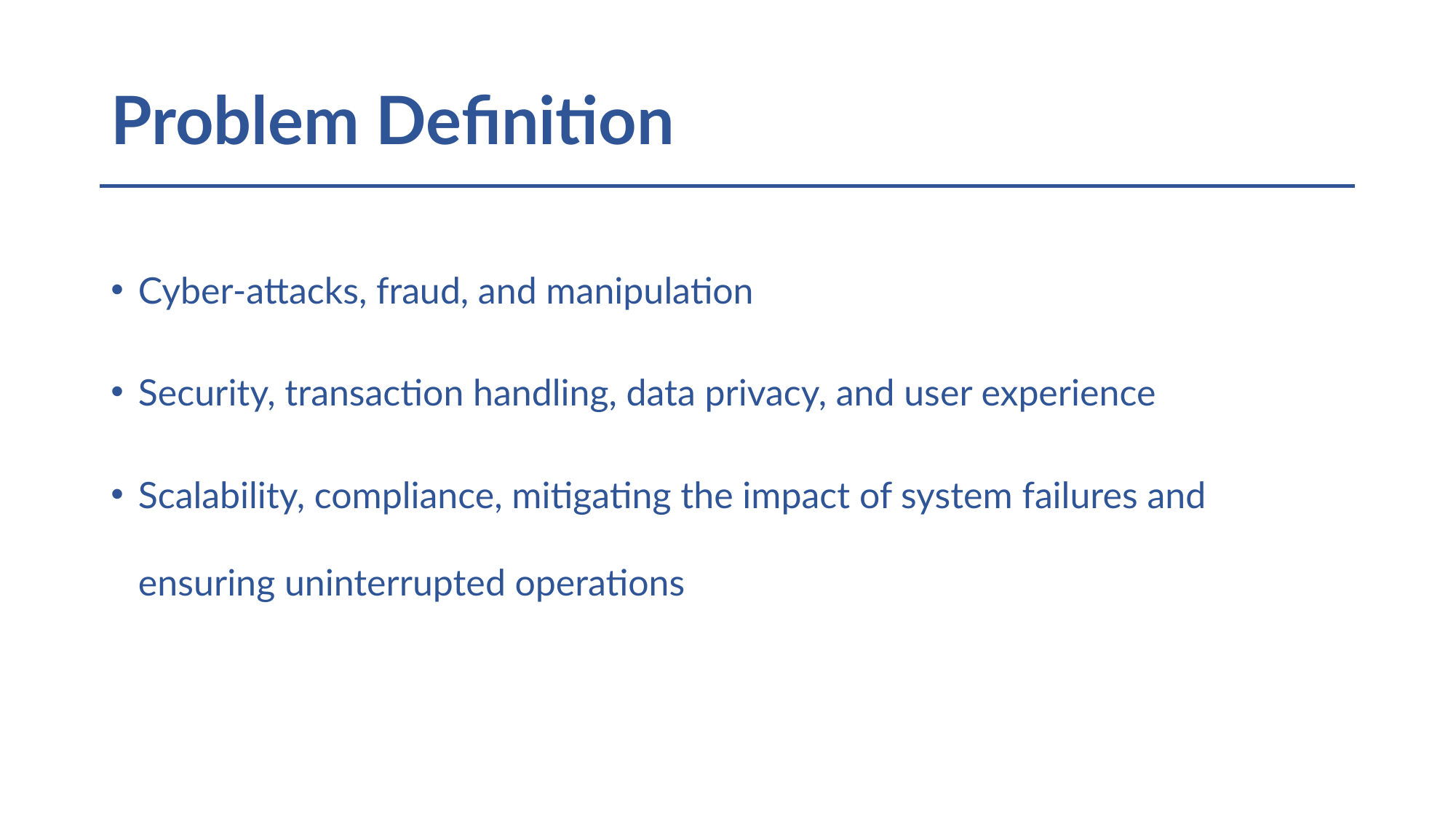

# Problem Definition
Cyber-attacks, fraud, and manipulation
Security, transaction handling, data privacy, and user experience
Scalability, compliance, mitigating the impact of system failures and ensuring uninterrupted operations